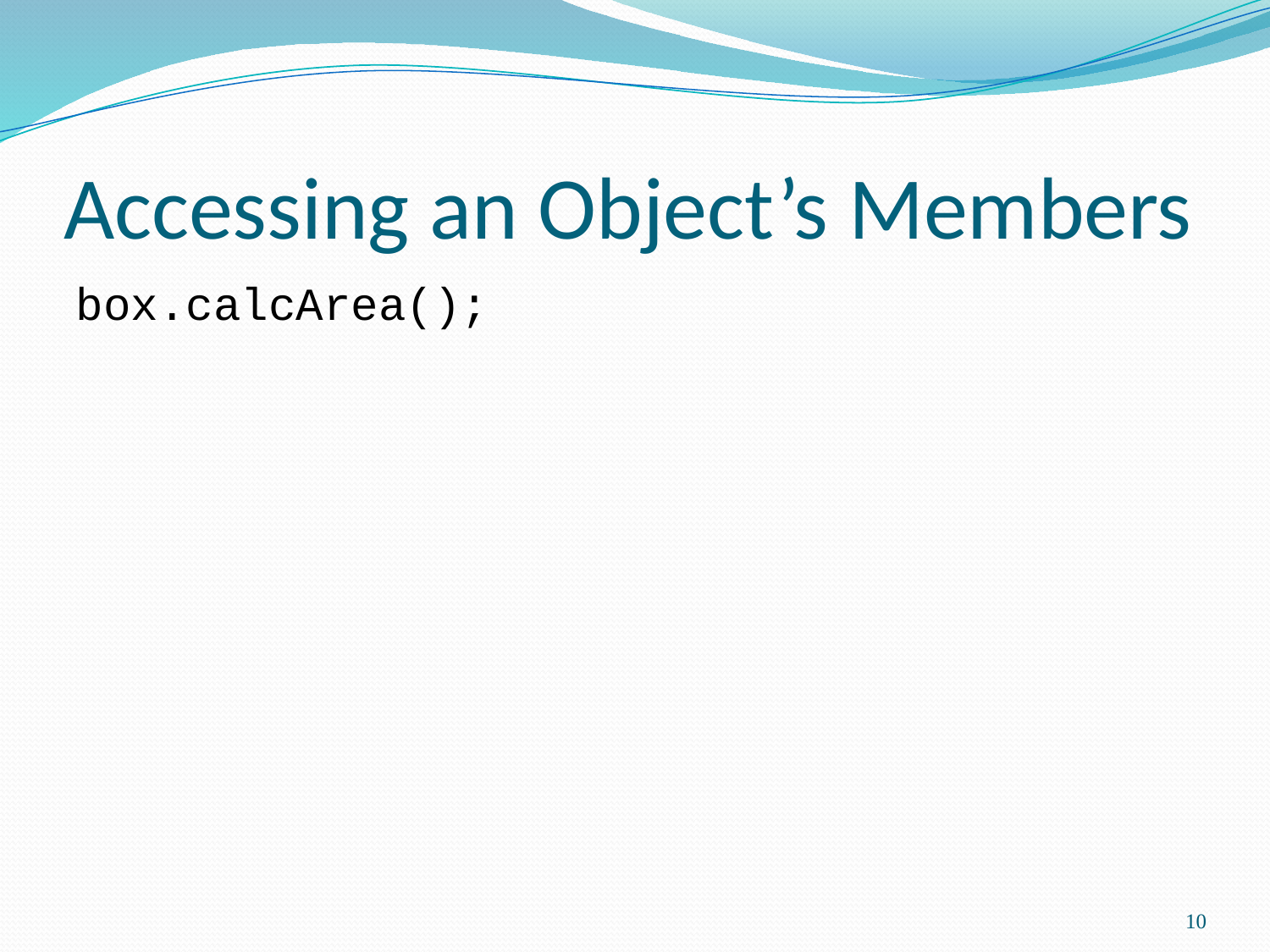

# Accessing an Object’s Members
box.calcArea();
10